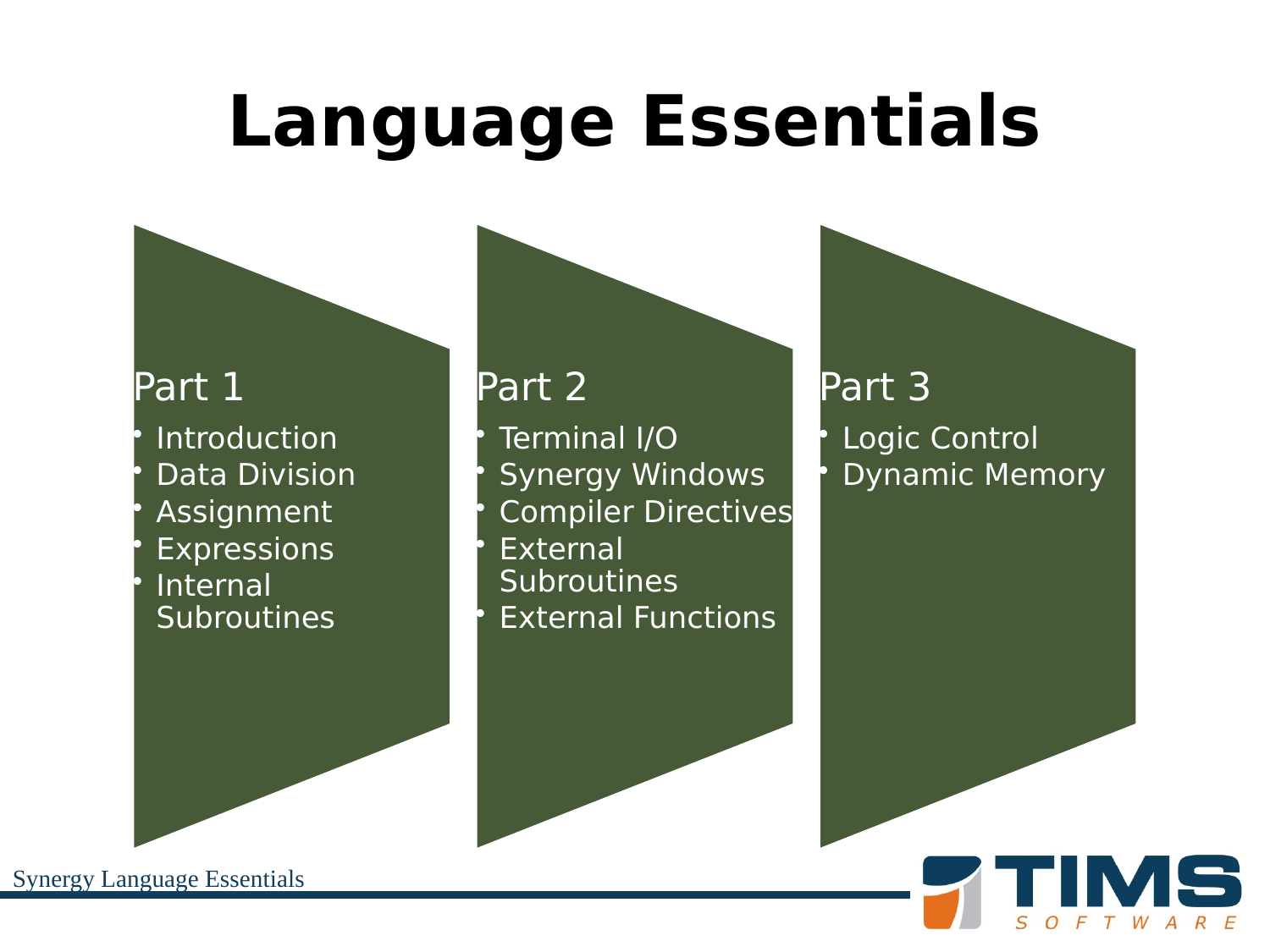

# Language Essentials
Part 1
Introduction
Data Division
Assignment
Expressions
Internal Subroutines
Part 2
Terminal I/O
Synergy Windows
Compiler Directives
External Subroutines
External Functions
Part 3
Logic Control
Dynamic Memory

Synergy Language Essentials